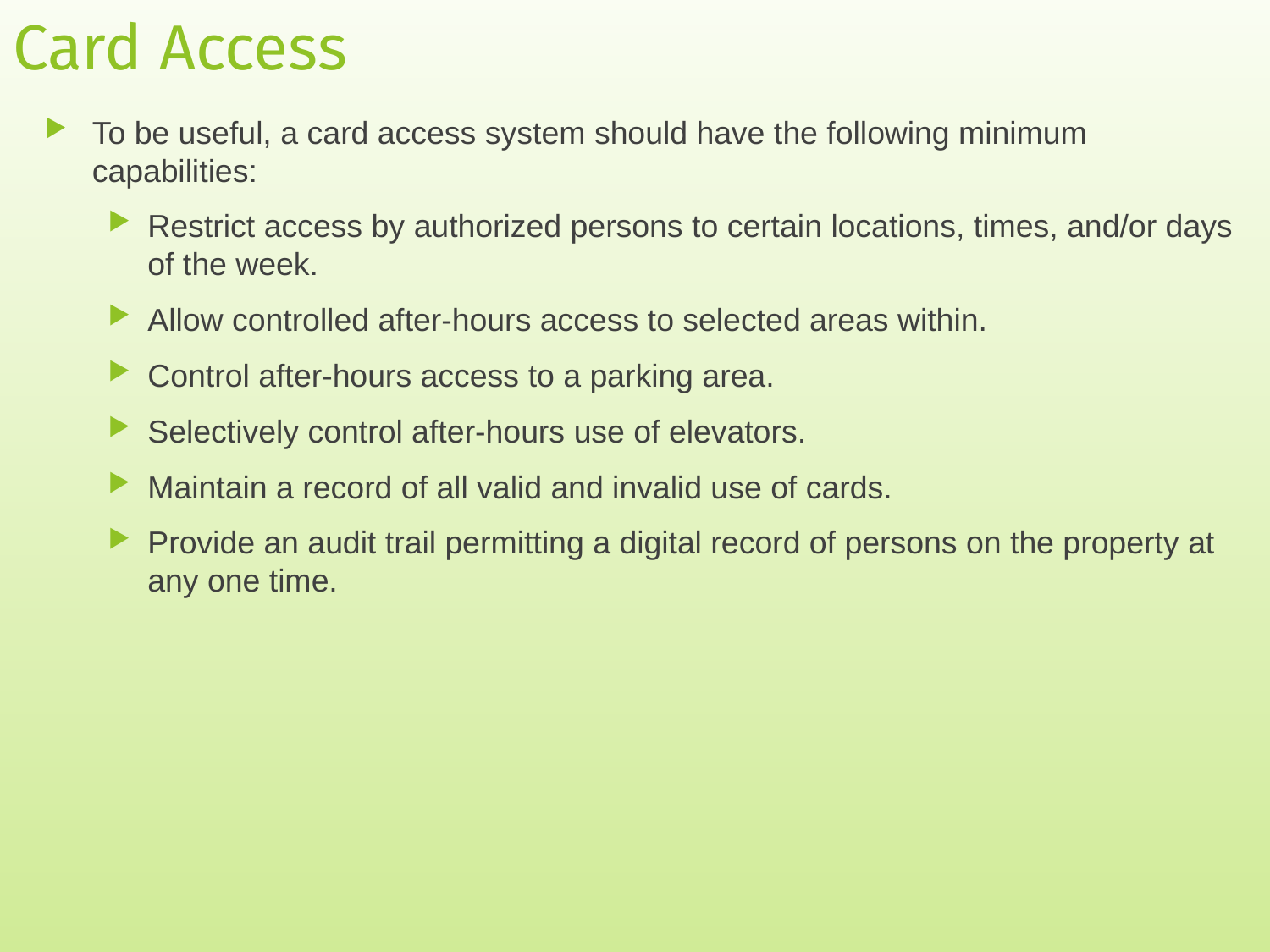

# Card Access
To be useful, a card access system should have the following minimum capabilities:
Restrict access by authorized persons to certain locations, times, and/or days of the week.
Allow controlled after-hours access to selected areas within.
Control after-hours access to a parking area.
Selectively control after-hours use of elevators.
Maintain a record of all valid and invalid use of cards.
Provide an audit trail permitting a digital record of persons on the property at any one time.

20